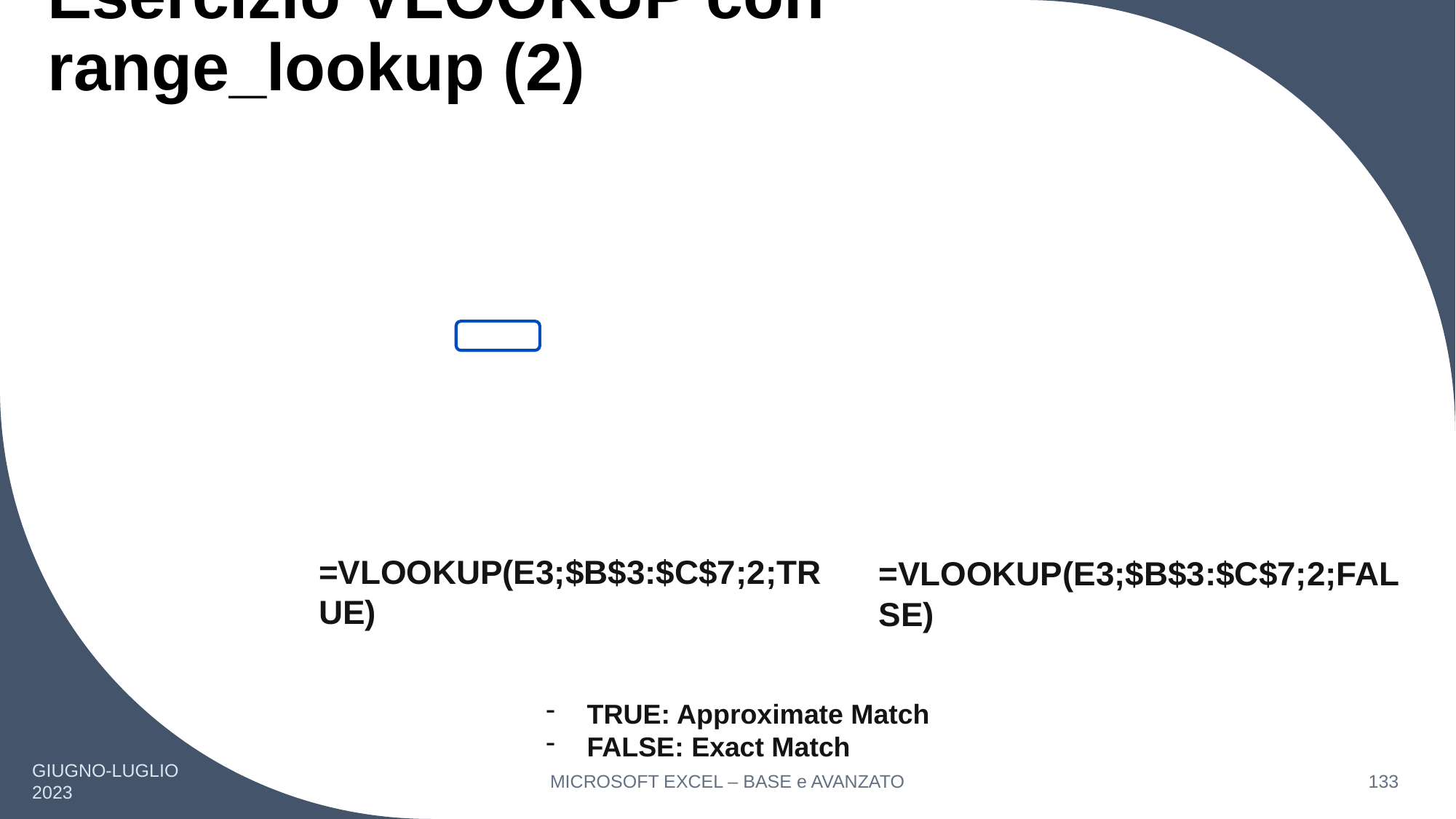

# Esercizio VLOOKUP con range_lookup (2)

=VLOOKUP(E3;$B$3:$C$7;2;TRUE)
=VLOOKUP(E3;$B$3:$C$7;2;FALSE)
TRUE: Approximate Match
FALSE: Exact Match
GIUGNO-LUGLIO 2023
MICROSOFT EXCEL – BASE e AVANZATO
133